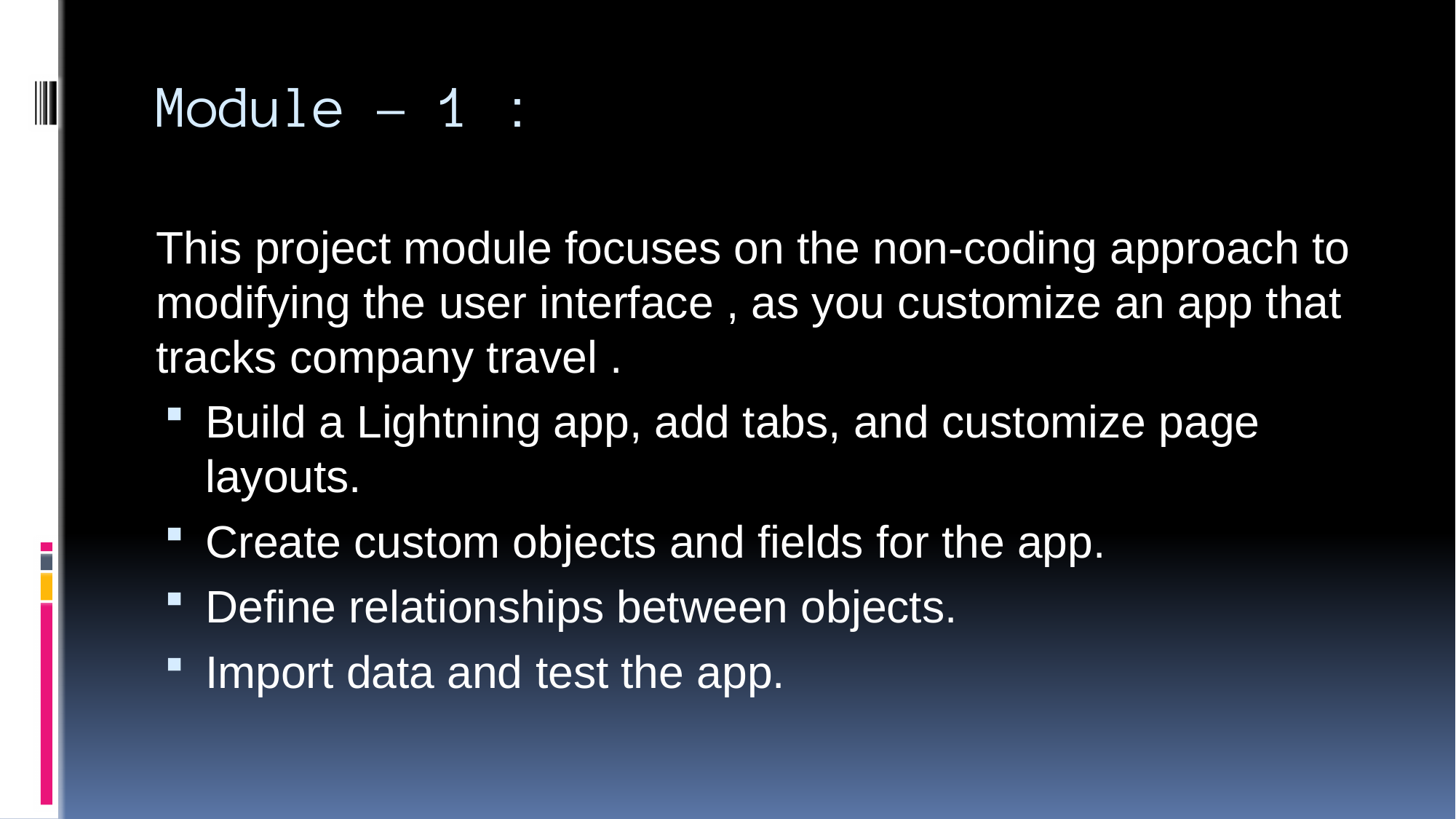

# Module – 1 :
This project module focuses on the non-coding approach to modifying the user interface , as you customize an app that tracks company travel .
Build a Lightning app, add tabs, and customize page layouts.
Create custom objects and fields for the app.
Define relationships between objects.
Import data and test the app.